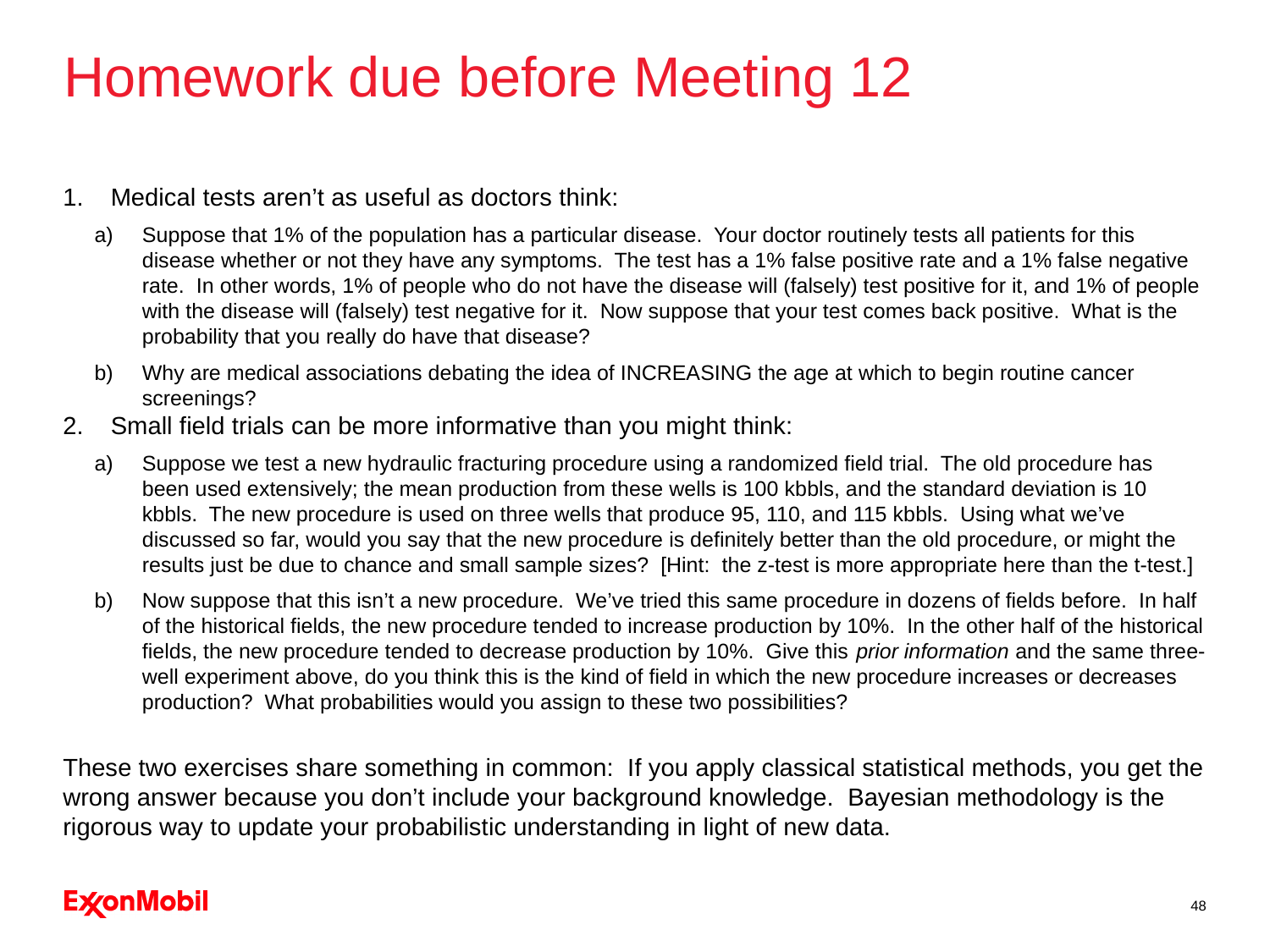

# Homework due before Meeting 12
Medical tests aren’t as useful as doctors think:
Suppose that 1% of the population has a particular disease.  Your doctor routinely tests all patients for this disease whether or not they have any symptoms.  The test has a 1% false positive rate and a 1% false negative rate.  In other words, 1% of people who do not have the disease will (falsely) test positive for it, and 1% of people with the disease will (falsely) test negative for it.  Now suppose that your test comes back positive.  What is the probability that you really do have that disease?
Why are medical associations debating the idea of INCREASING the age at which to begin routine cancer screenings?
Small field trials can be more informative than you might think:
Suppose we test a new hydraulic fracturing procedure using a randomized field trial.  The old procedure has been used extensively; the mean production from these wells is 100 kbbls, and the standard deviation is 10 kbbls.  The new procedure is used on three wells that produce 95, 110, and 115 kbbls.  Using what we’ve discussed so far, would you say that the new procedure is definitely better than the old procedure, or might the results just be due to chance and small sample sizes?  [Hint:  the z-test is more appropriate here than the t-test.]
Now suppose that this isn’t a new procedure.  We’ve tried this same procedure in dozens of fields before.  In half of the historical fields, the new procedure tended to increase production by 10%.  In the other half of the historical fields, the new procedure tended to decrease production by 10%.  Give this prior information and the same three-well experiment above, do you think this is the kind of field in which the new procedure increases or decreases production?  What probabilities would you assign to these two possibilities?

These two exercises share something in common:  If you apply classical statistical methods, you get the wrong answer because you don’t include your background knowledge.  Bayesian methodology is the rigorous way to update your probabilistic understanding in light of new data.

48